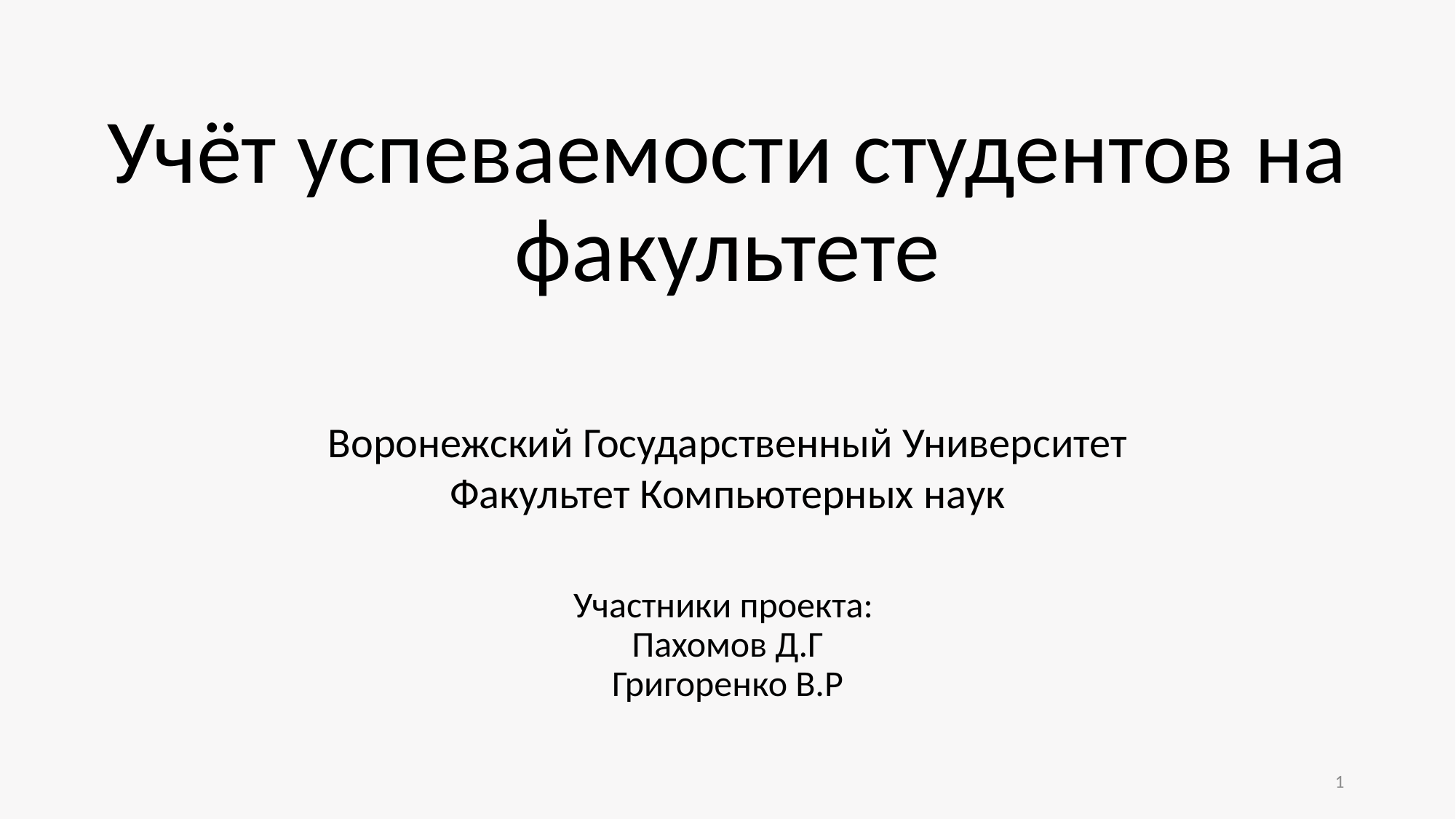

# Учёт успеваемости студентов на факультете
Воронежский Государственный Университет
Факультет Компьютерных наук
Участники проекта:
Пахомов Д.Г
Григоренко В.Р
1